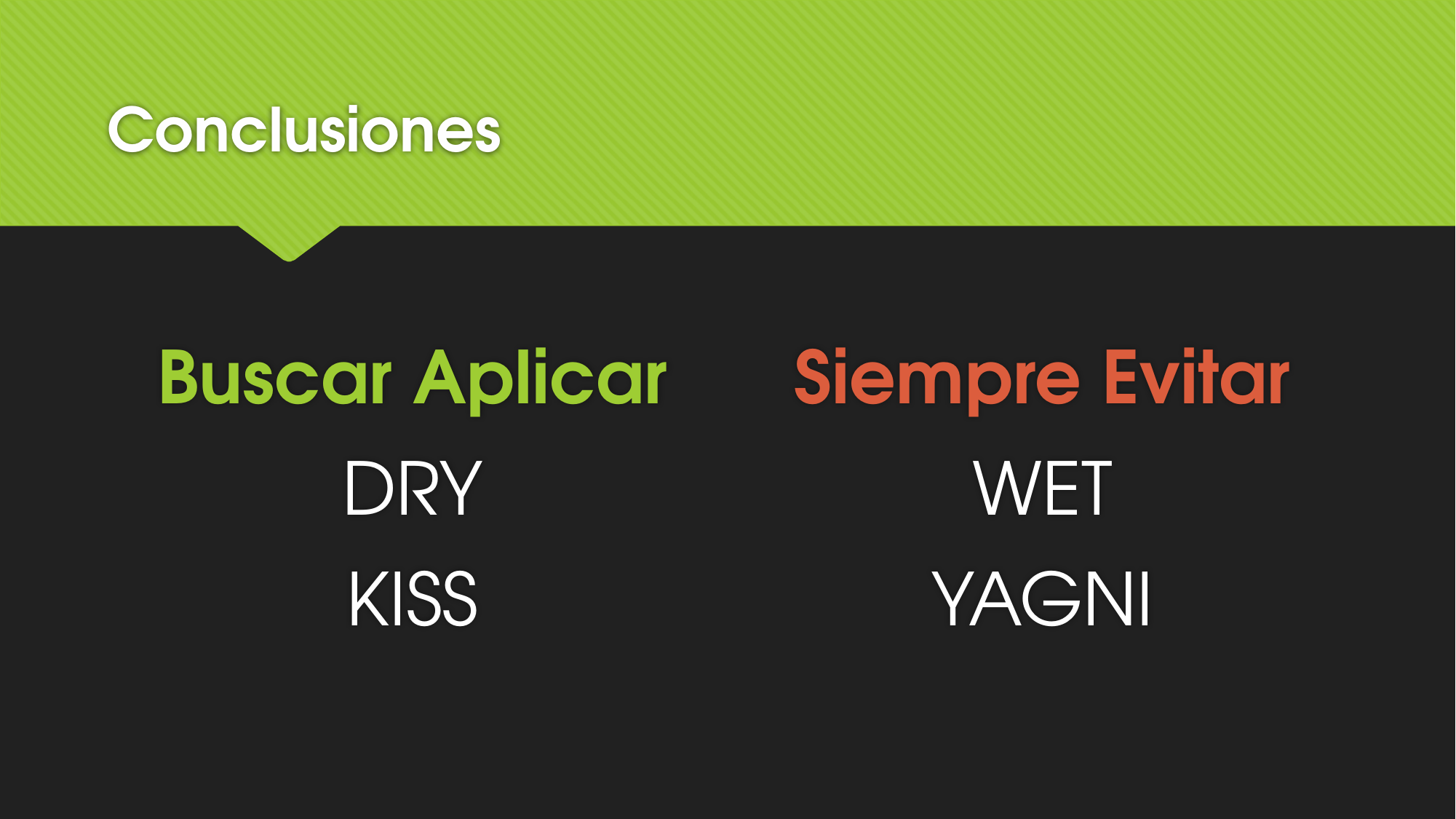

# Conclusiones
Buscar Aplicar
DRY
KISS
Siempre Evitar
WET
YAGNI